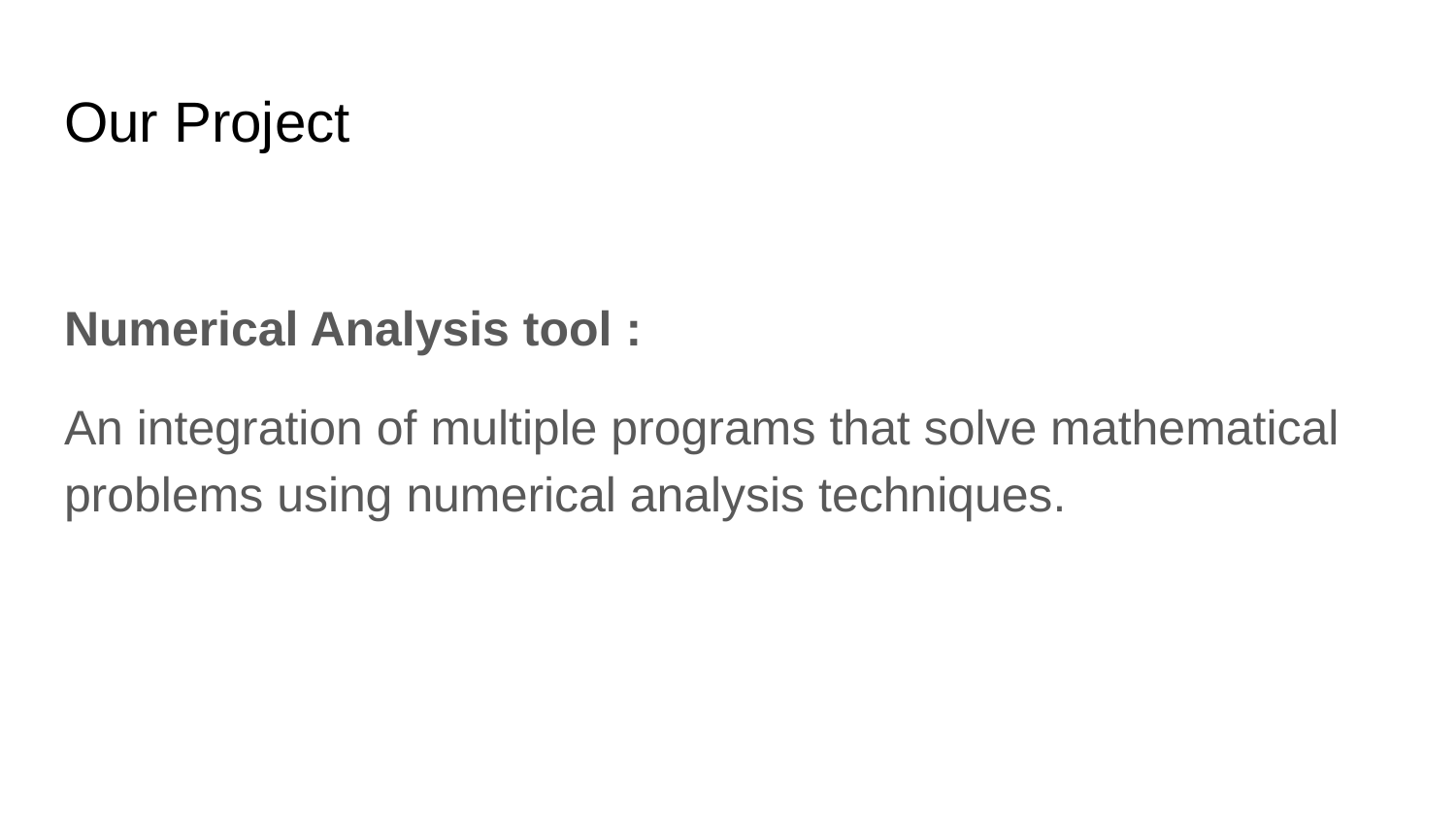

# Our Project

Numerical Analysis tool :
An integration of multiple programs that solve mathematical problems using numerical analysis techniques.